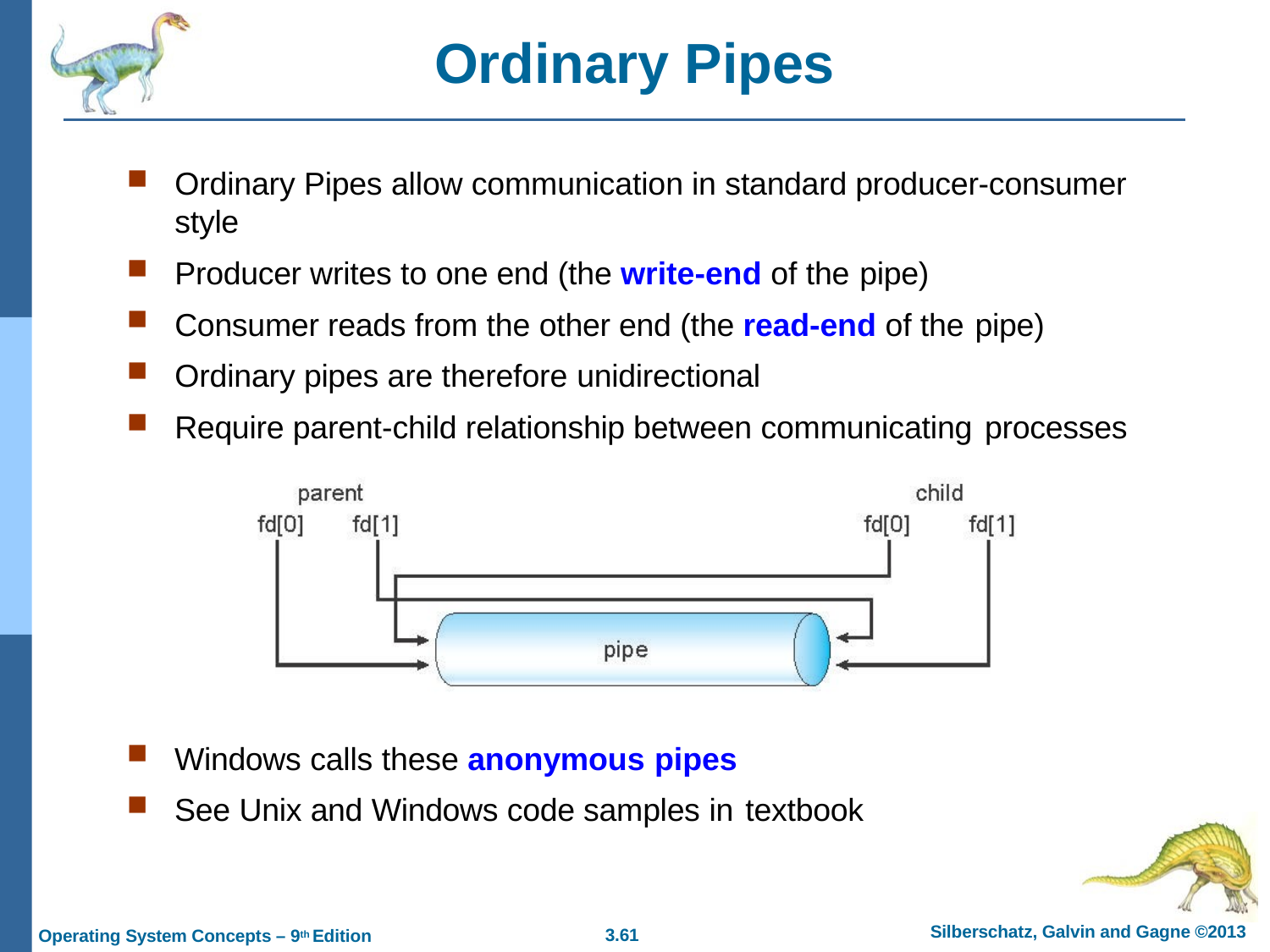

# Ordinary Pipes
Ordinary Pipes allow communication in standard producer-consumer  style
Producer writes to one end (the write-end of the pipe)
Consumer reads from the other end (the read-end of the pipe)
Ordinary pipes are therefore unidirectional
Require parent-child relationship between communicating processes

Windows calls these anonymous pipes
See Unix and Windows code samples in textbook
Silberschatz, Galvin and Gagne ©2013
3.61
Operating System Concepts – 9th Edition